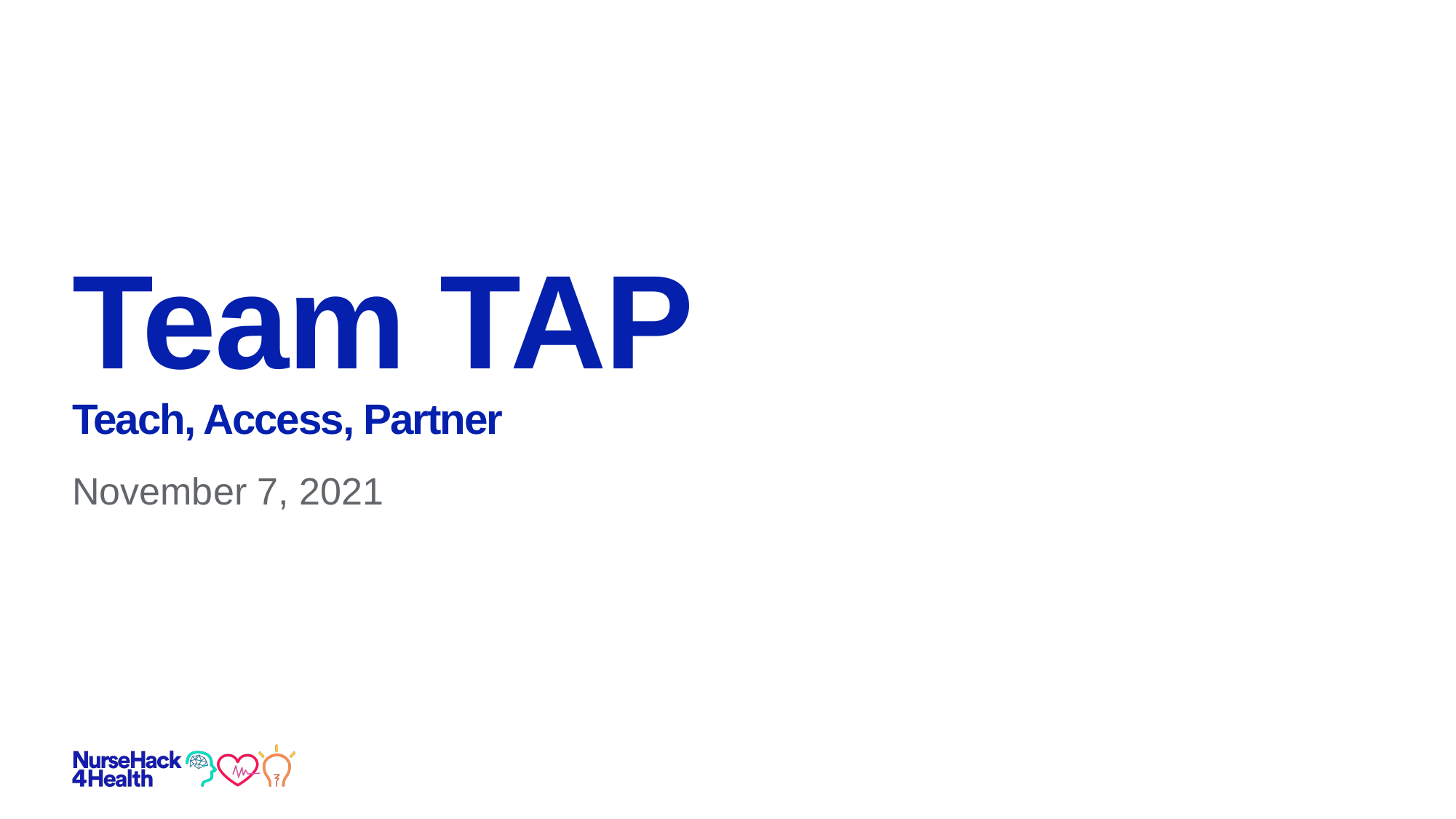

# Team TAP Teach, Access, Partner
November 7, 2021